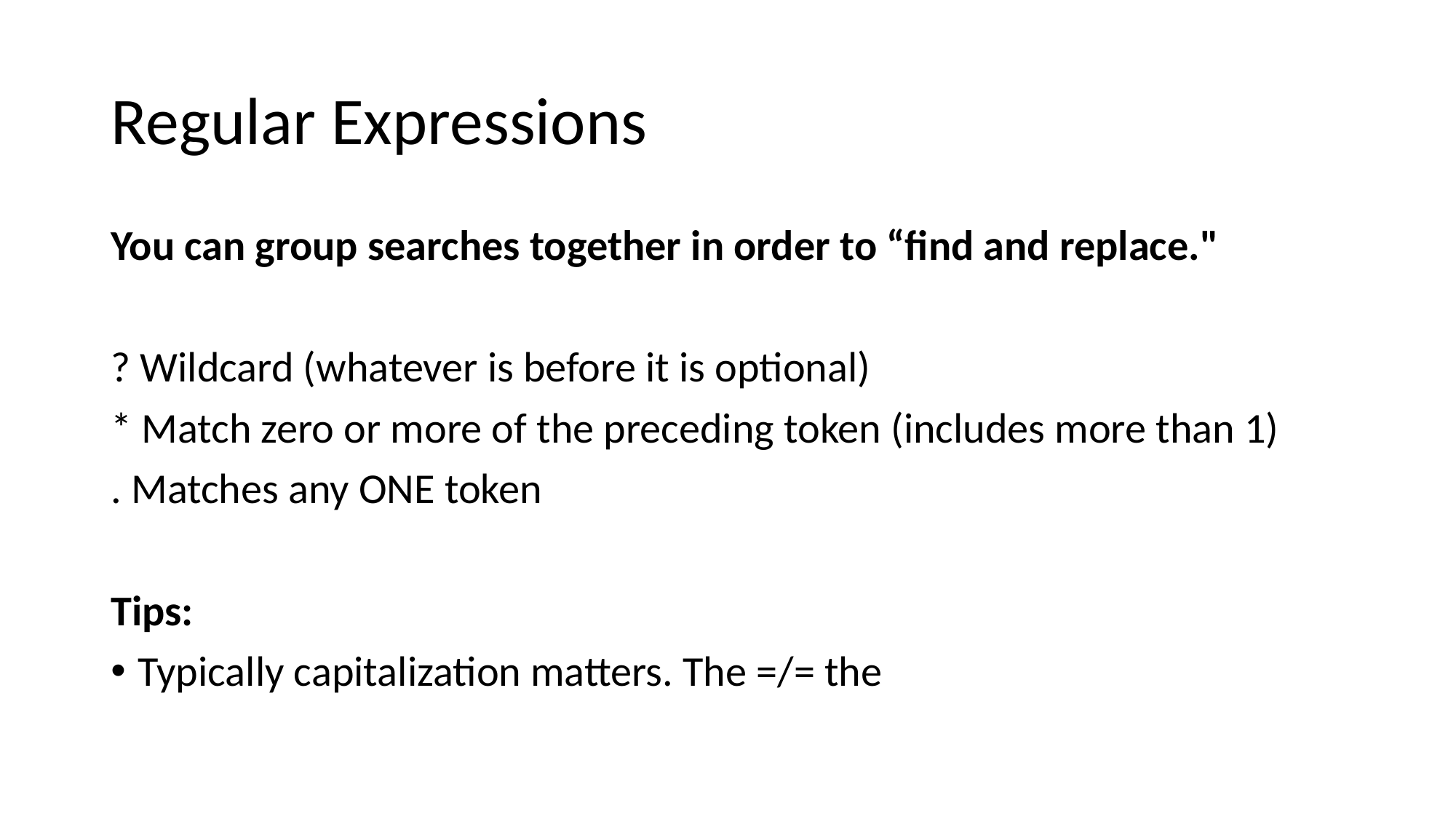

# Regular Expressions
You can group searches together in order to “find and replace."

? Wildcard (whatever is before it is optional)
* Match zero or more of the preceding token (includes more than 1)
. Matches any ONE token

Tips:
Typically capitalization matters. The =/= the